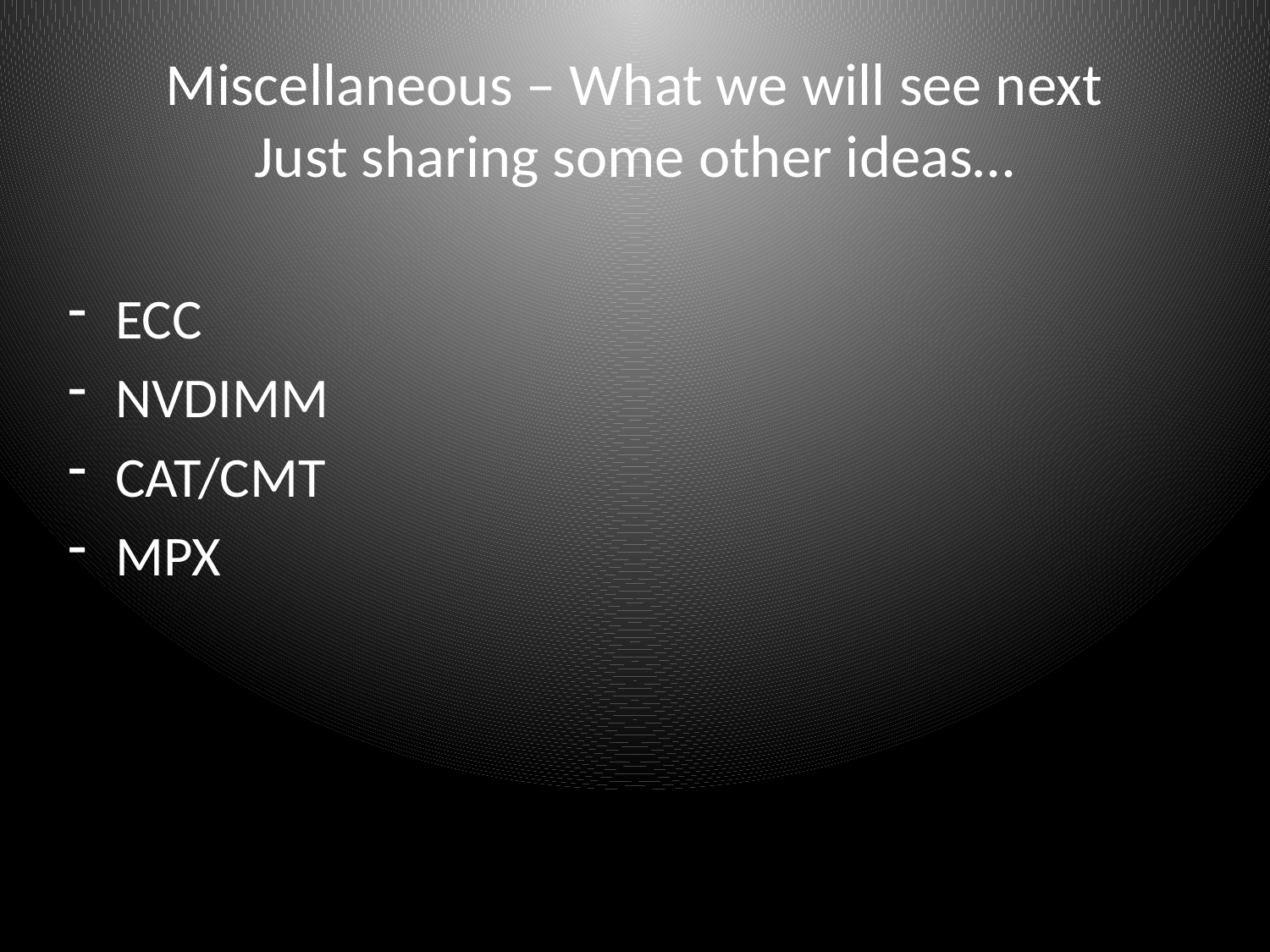

# Miscellaneous – What we will see next Just sharing some other ideas…
ECC
NVDIMM
CAT/CMT
MPX